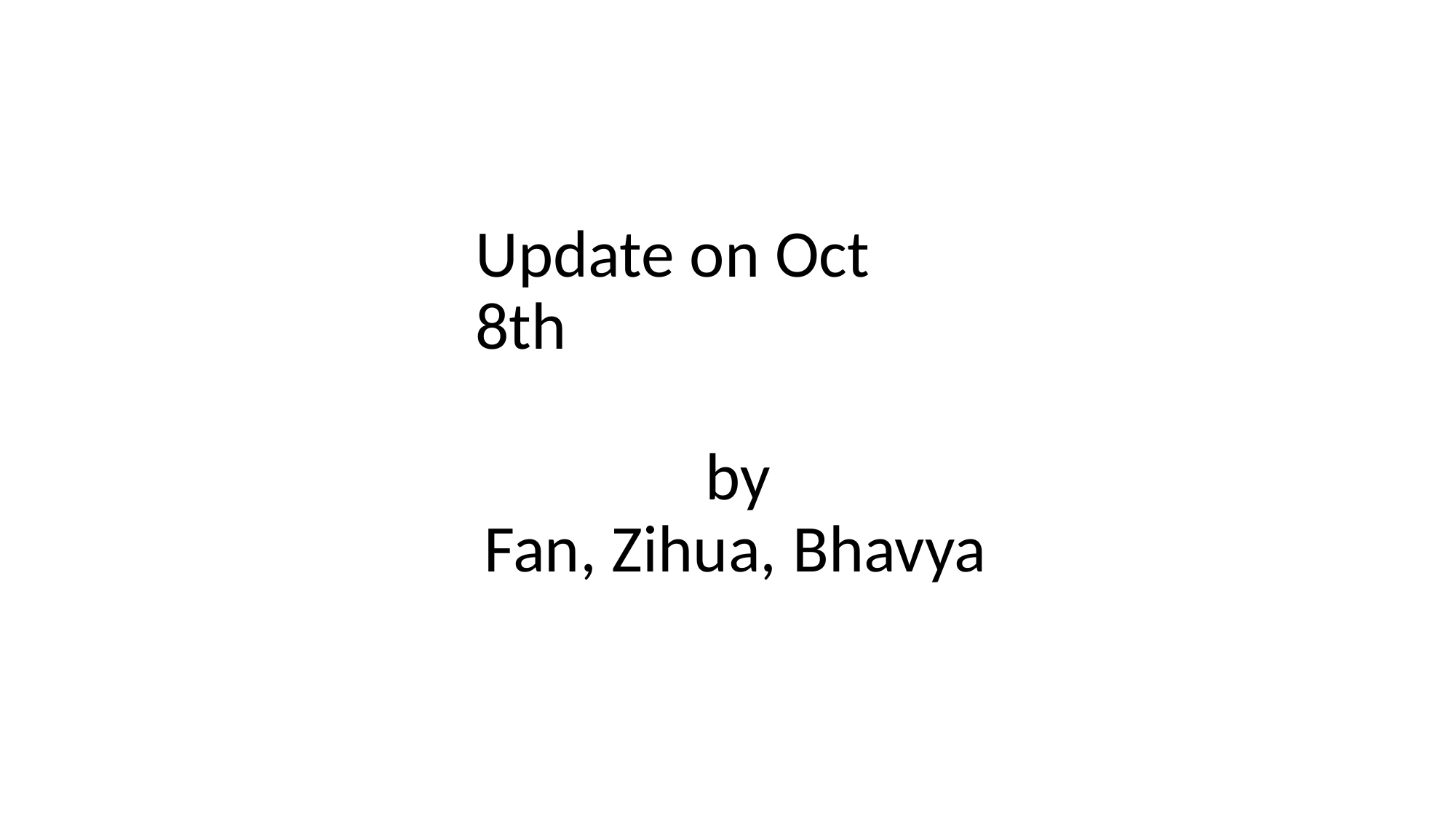

# Update on Oct 8th
			by
       Fan, Zihua, Bhavya